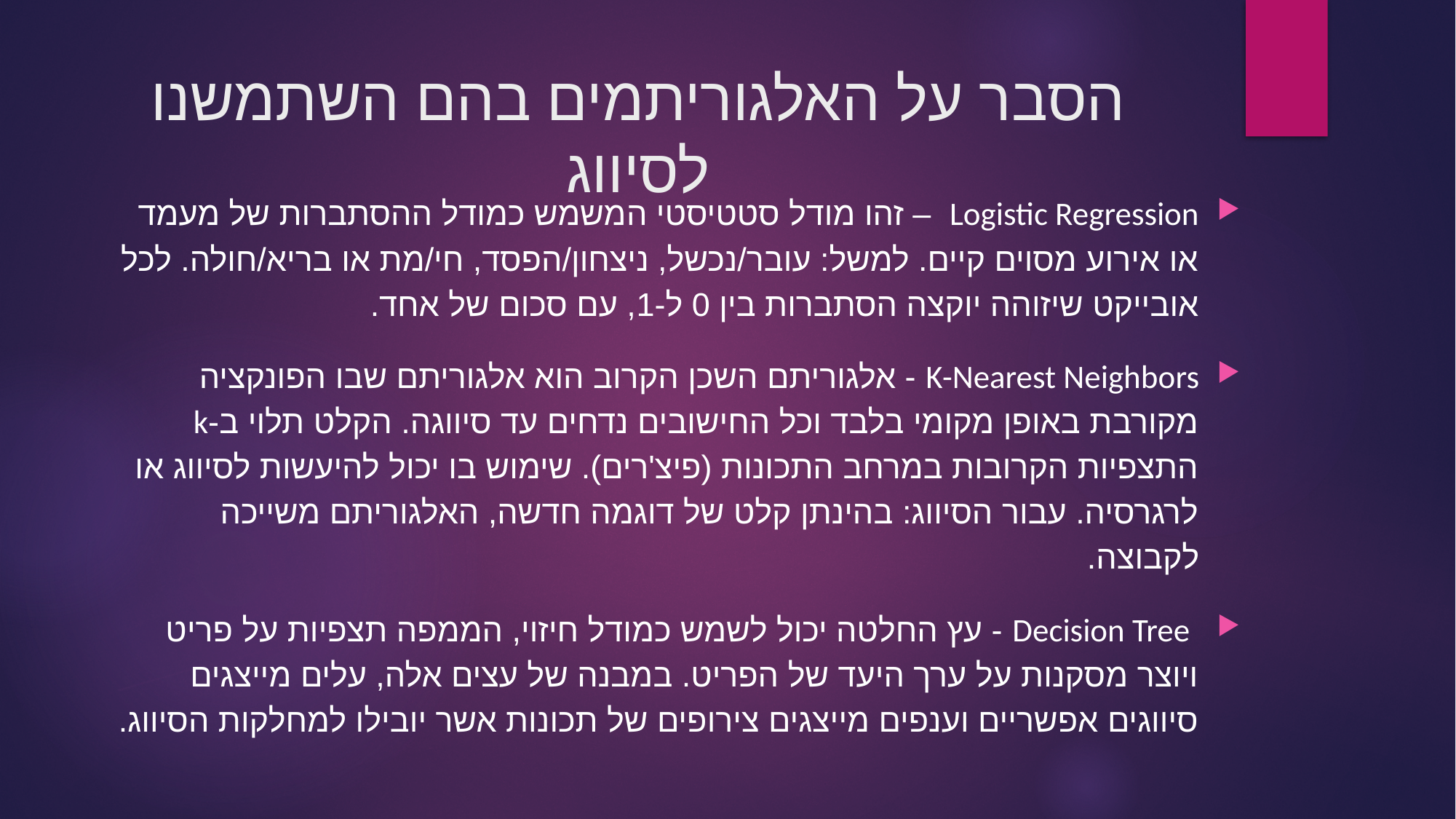

# הסבר על האלגוריתמים בהם השתמשנו לסיווג
Logistic Regression  – זהו מודל סטטיסטי המשמש כמודל ההסתברות של מעמד או אירוע מסוים קיים. למשל: עובר/נכשל, ניצחון/הפסד, חי/מת או בריא/חולה. לכל אובייקט שיזוהה יוקצה הסתברות בין 0 ל-1, עם סכום של אחד.
K-Nearest Neighbors - אלגוריתם השכן הקרוב הוא אלגוריתם שבו הפונקציה מקורבת באופן מקומי בלבד וכל החישובים נדחים עד סיווגה. הקלט תלוי ב-k התצפיות הקרובות במרחב התכונות (פיצ'רים). שימוש בו יכול להיעשות לסיווג או לרגרסיה. עבור הסיווג: בהינתן קלט של דוגמה חדשה, האלגוריתם משייכה לקבוצה.
 Decision Tree - עץ החלטה יכול לשמש כמודל חיזוי, הממפה תצפיות על פריט ויוצר מסקנות על ערך היעד של הפריט. במבנה של עצים אלה, עלים מייצגים סיווגים אפשריים וענפים מייצגים צירופים של תכונות אשר יובילו למחלקות הסיווג.